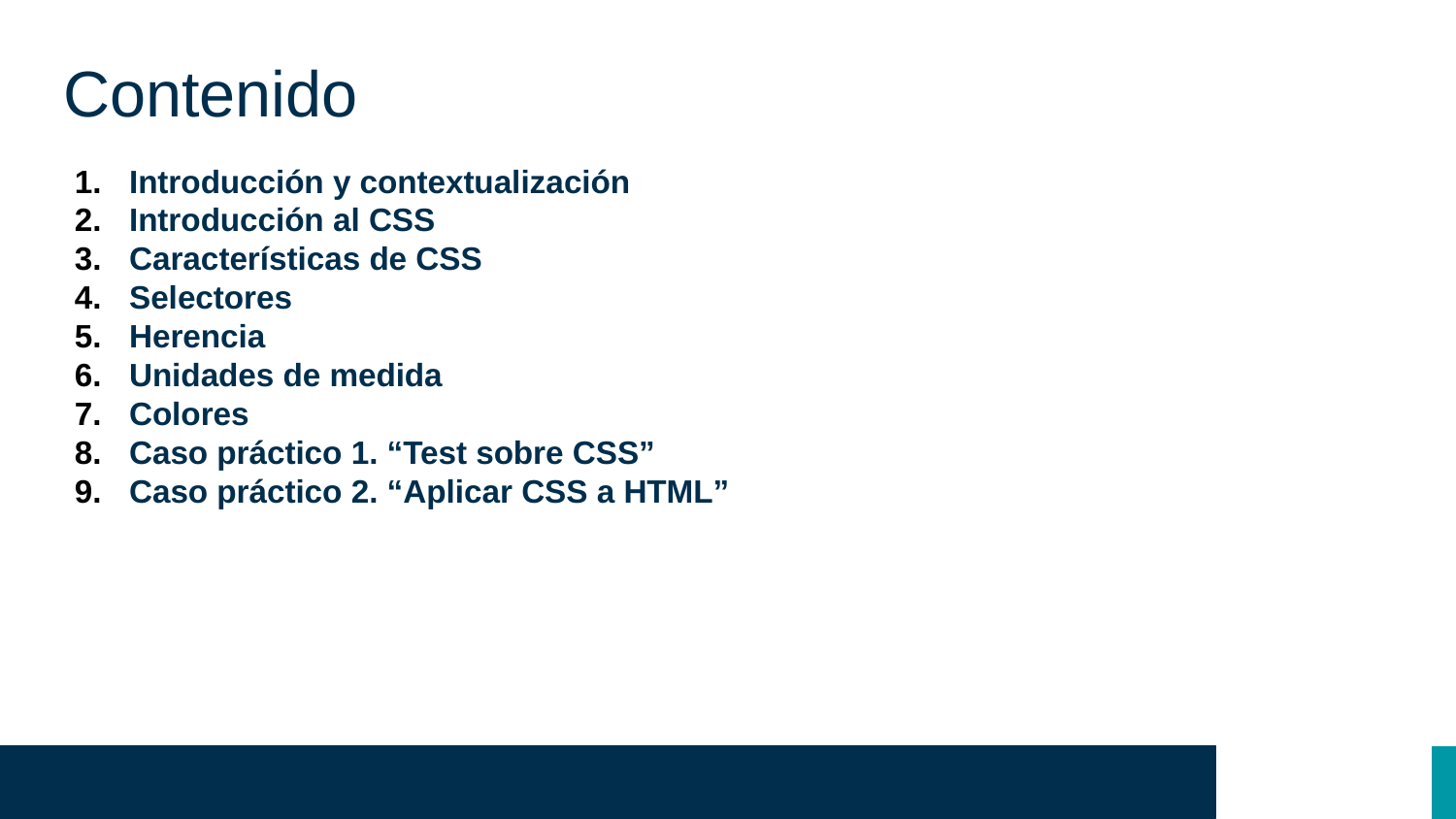

Contenido
Introducción y contextualización
Introducción al CSS
Características de CSS
Selectores
Herencia
Unidades de medida
Colores
Caso práctico 1. “Test sobre CSS”
Caso práctico 2. “Aplicar CSS a HTML”